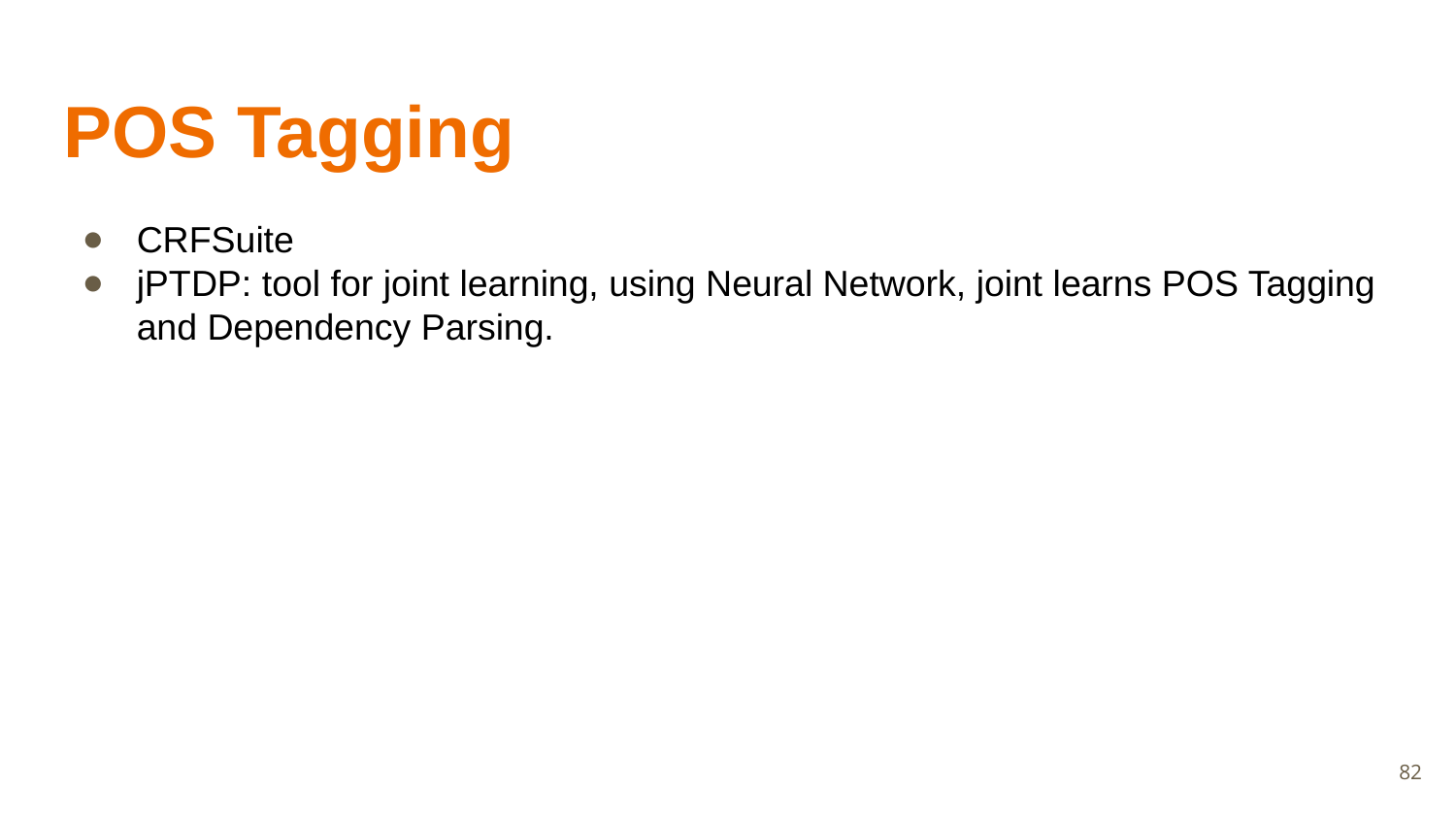

POS Tagging
CRFSuite
jPTDP: tool for joint learning, using Neural Network, joint learns POS Tagging and Dependency Parsing.
82